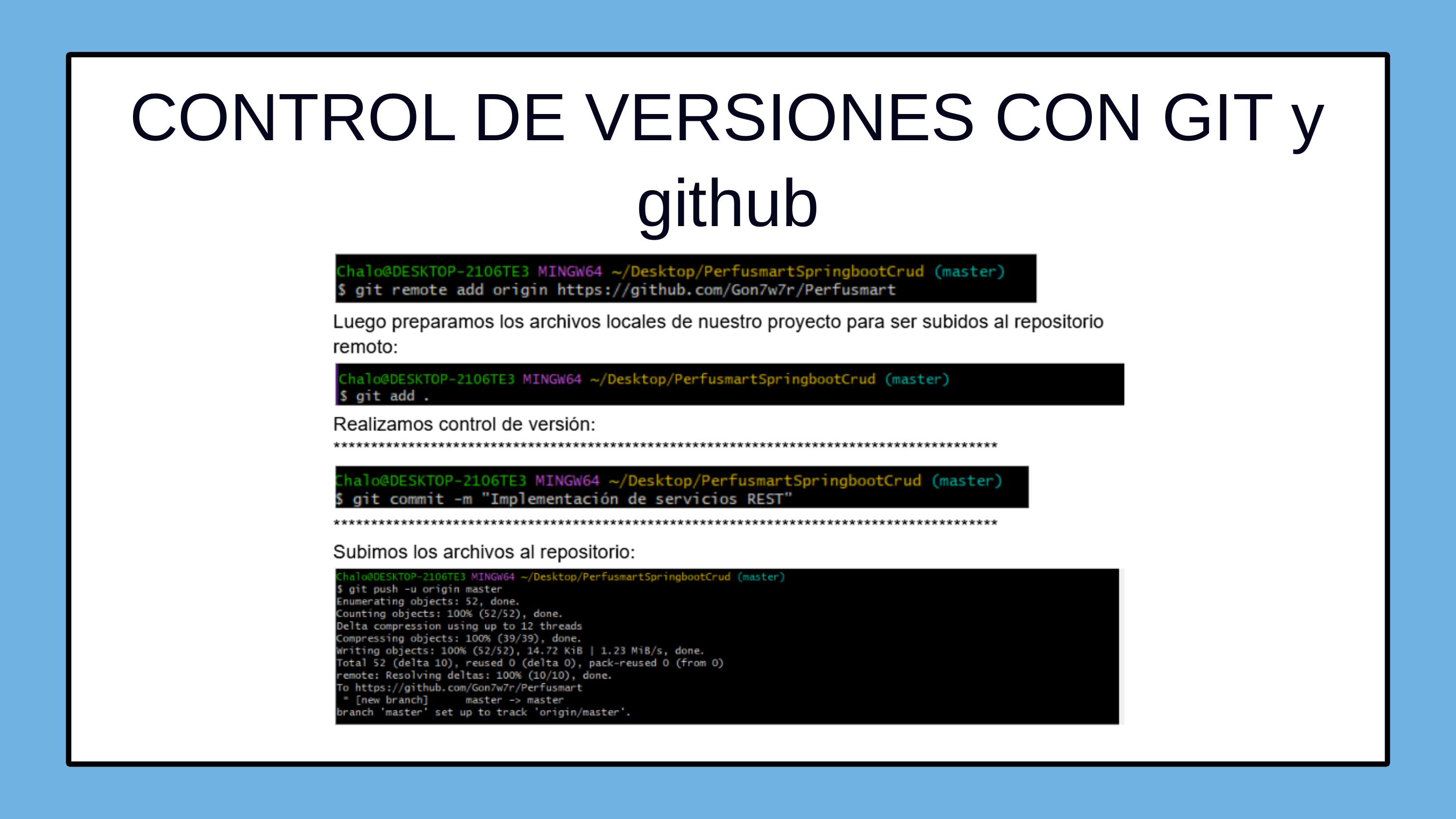

CONTROL DE VERSIONES CON GIT y github